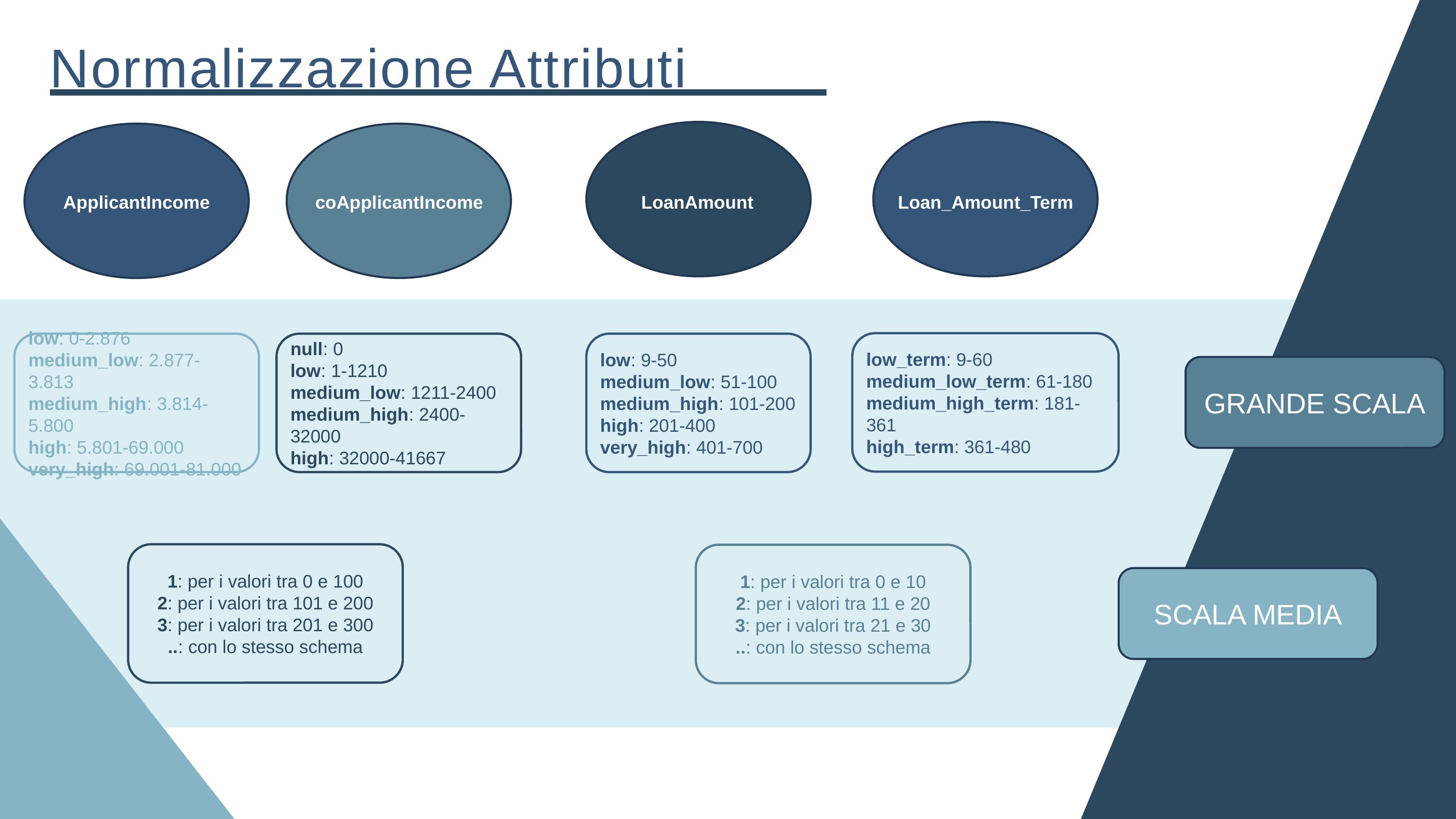

Normalizzazione Attributi

ApplicantIncome
coApplicantIncome
LoanAmount
Loan_Amount_Term

low_term: 9-60
medium_low_term: 61-180
medium_high_term: 181-361
high_term: 361-480
low: 0-2.876
medium_low: 2.877-3.813
medium_high: 3.814-5.800
high: 5.801-69.000
very_high: 69.001-81.000
null: 0
low: 1-1210
medium_low: 1211-2400
medium_high: 2400-32000
high: 32000-41667
low: 9-50
medium_low: 51-100
medium_high: 101-200
high: 201-400
very_high: 401-700
GRANDE SCALA

1: per i valori tra 0 e 100
2: per i valori tra 101 e 200
3: per i valori tra 201 e 300
..: con lo stesso schema

1: per i valori tra 0 e 10
2: per i valori tra 11 e 20
3: per i valori tra 21 e 30
..: con lo stesso schema

SCALA MEDIA